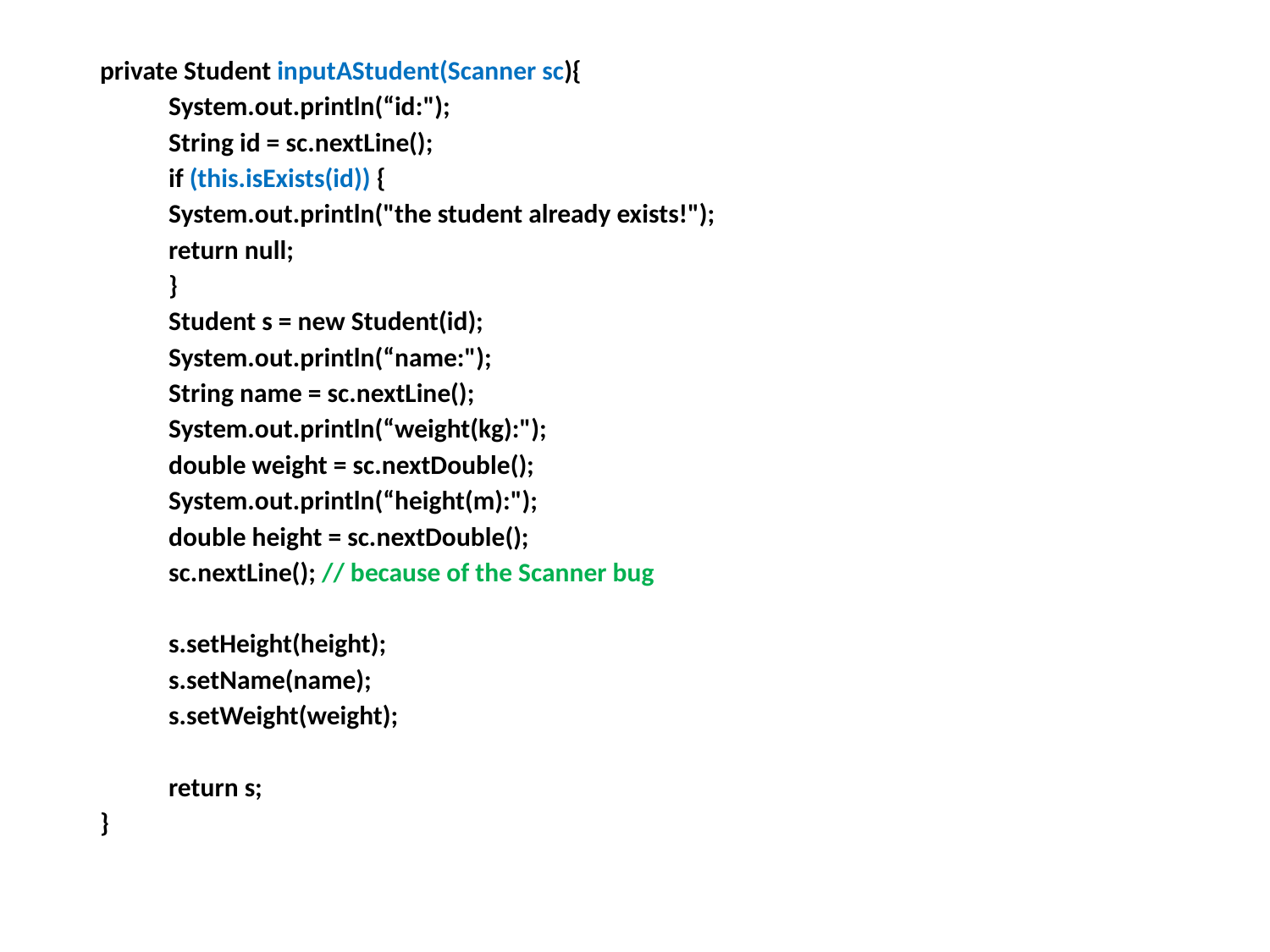

private Student inputAStudent(Scanner sc){
	System.out.println(“id:");
	String id = sc.nextLine();
	if (this.isExists(id)) {
		System.out.println("the student already exists!");
		return null;
	}
	Student s = new Student(id);
	System.out.println(“name:");
	String name = sc.nextLine();
	System.out.println(“weight(kg):");
	double weight = sc.nextDouble();
	System.out.println(“height(m):");
	double height = sc.nextDouble();
	sc.nextLine(); // because of the Scanner bug

	s.setHeight(height);
	s.setName(name);
	s.setWeight(weight);

	return s;
}